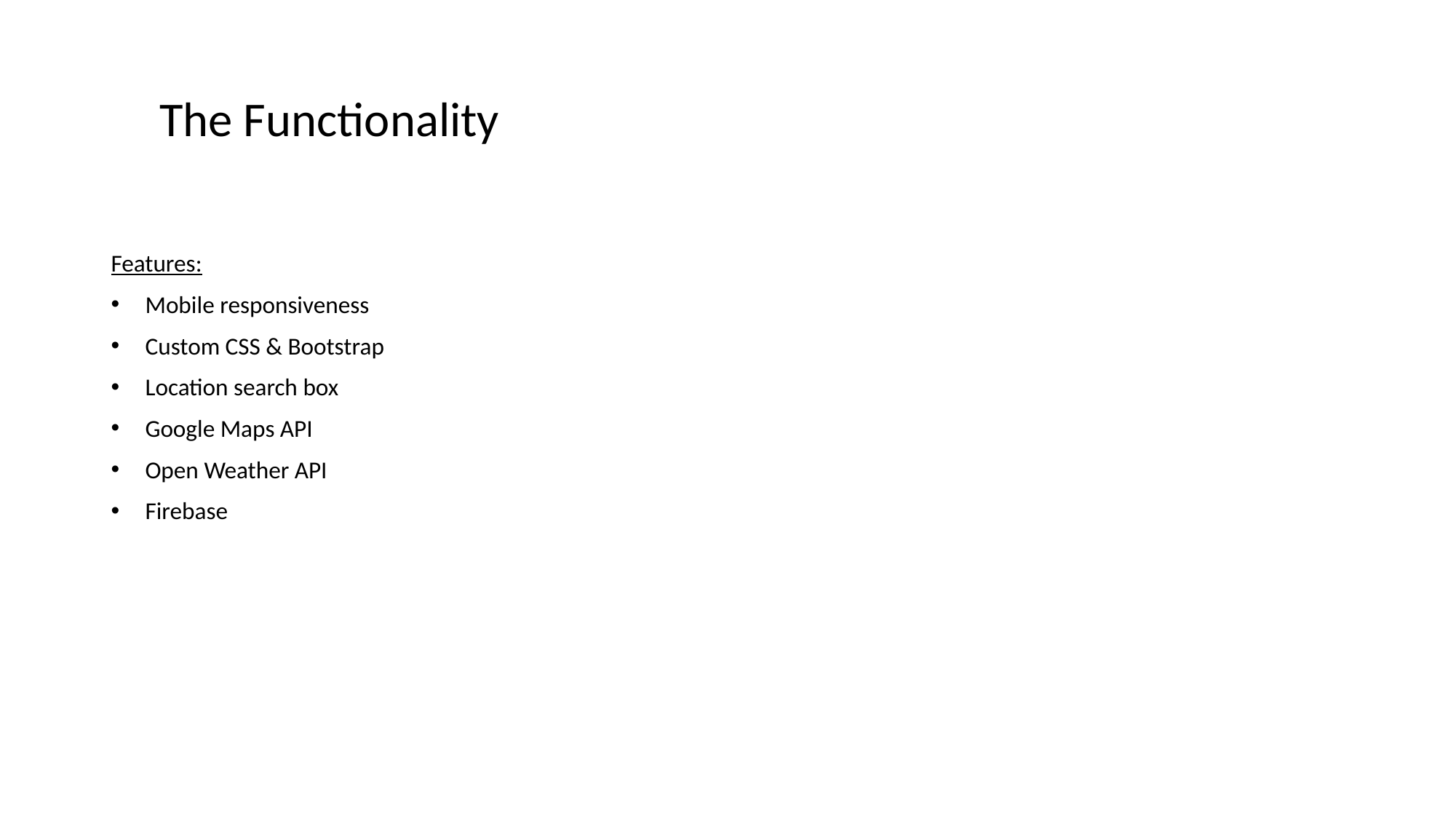

# The Functionality

Features:
Mobile responsiveness
Custom CSS & Bootstrap
Location search box
Google Maps API
Open Weather API
Firebase